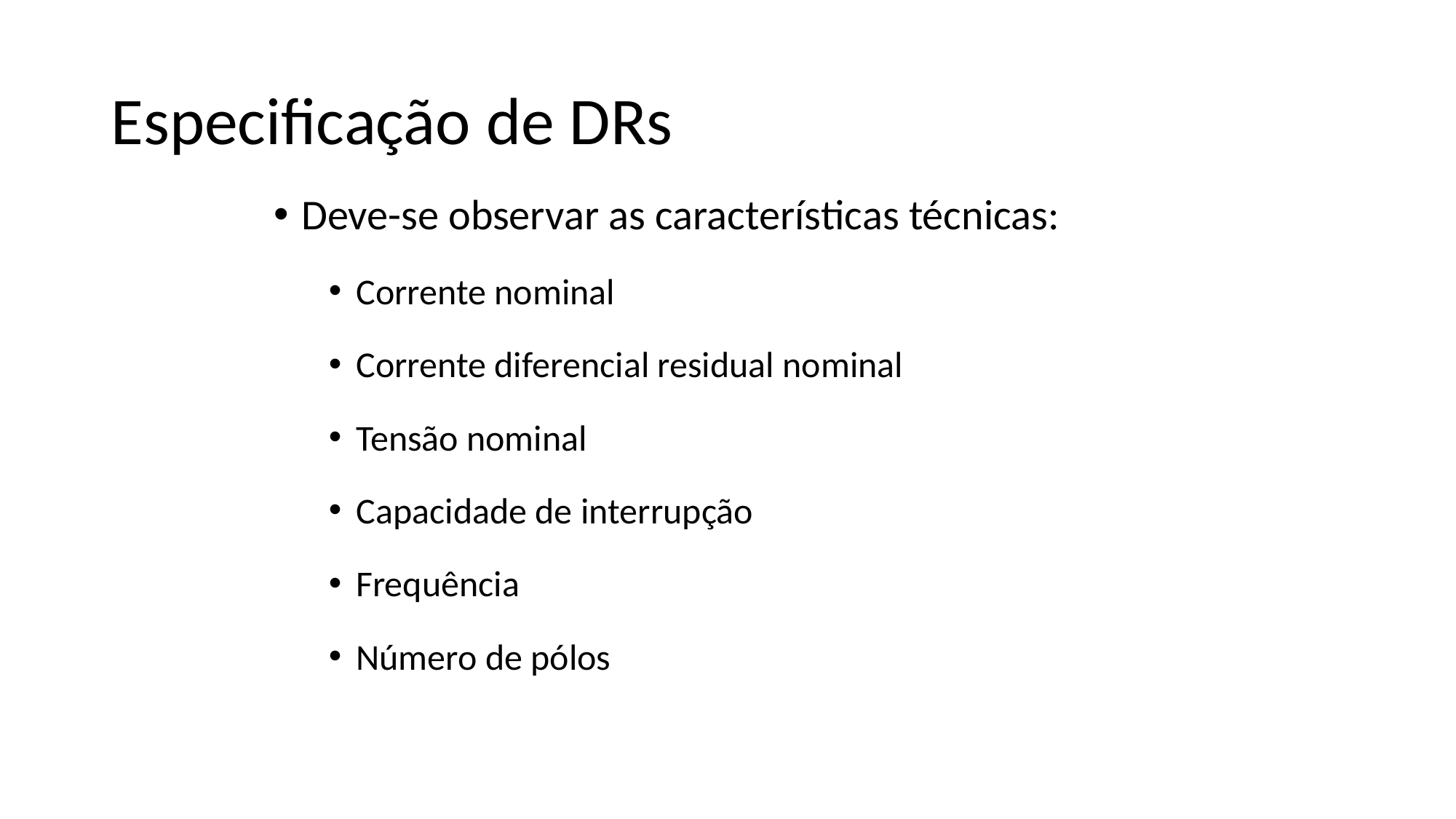

# Especificação de DRs
Deve-se observar as características técnicas:
Corrente nominal
Corrente diferencial residual nominal
Tensão nominal
Capacidade de interrupção
Frequência
Número de pólos